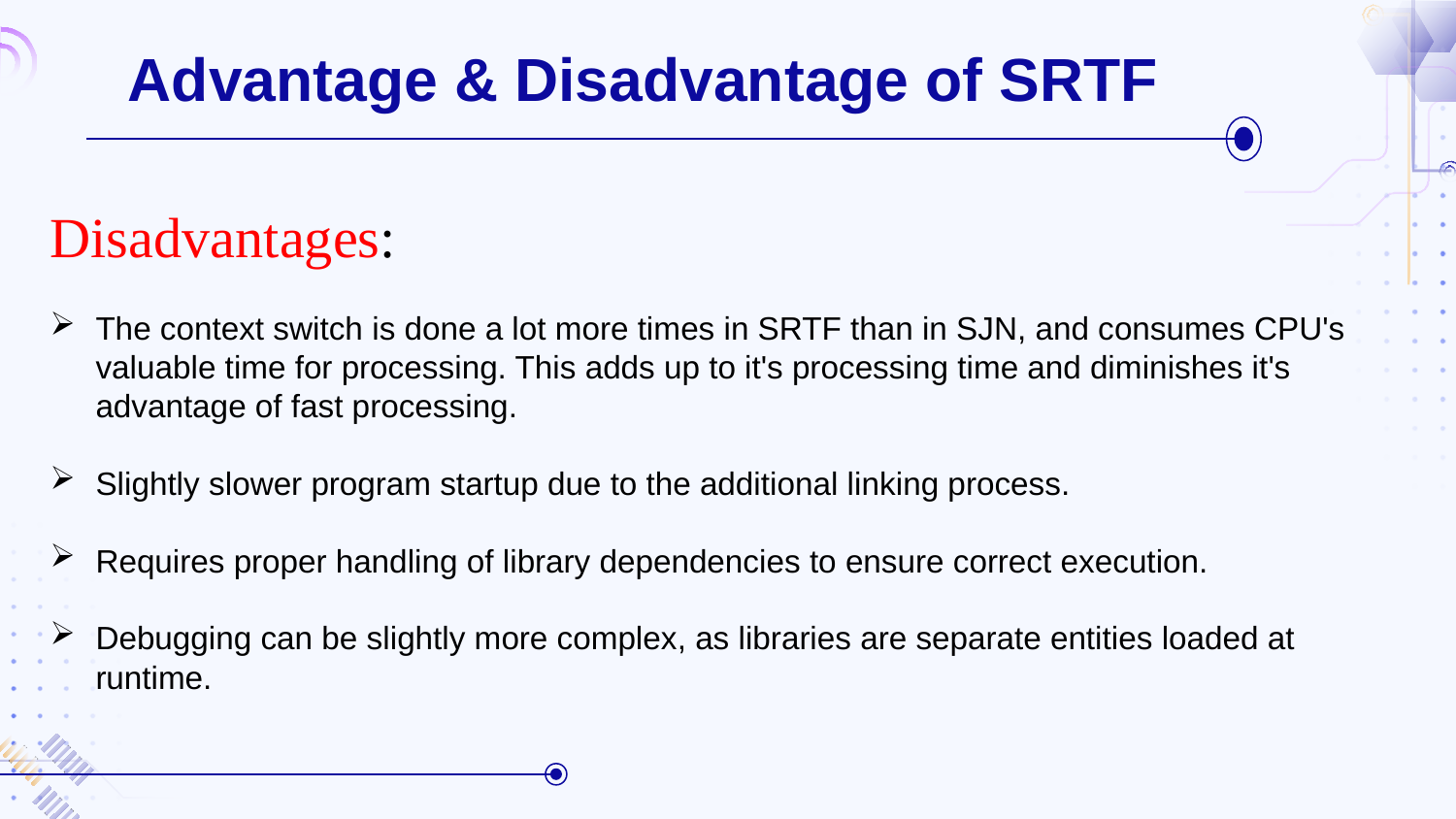

# Advantage & Disadvantage of SRTF

Disadvantages:

The context switch is done a lot more times in SRTF than in SJN, and consumes CPU's valuable time for processing. This adds up to it's processing time and diminishes it's advantage of fast processing.

Slightly slower program startup due to the additional linking process.

Requires proper handling of library dependencies to ensure correct execution.

Debugging can be slightly more complex, as libraries are separate entities loaded at runtime.